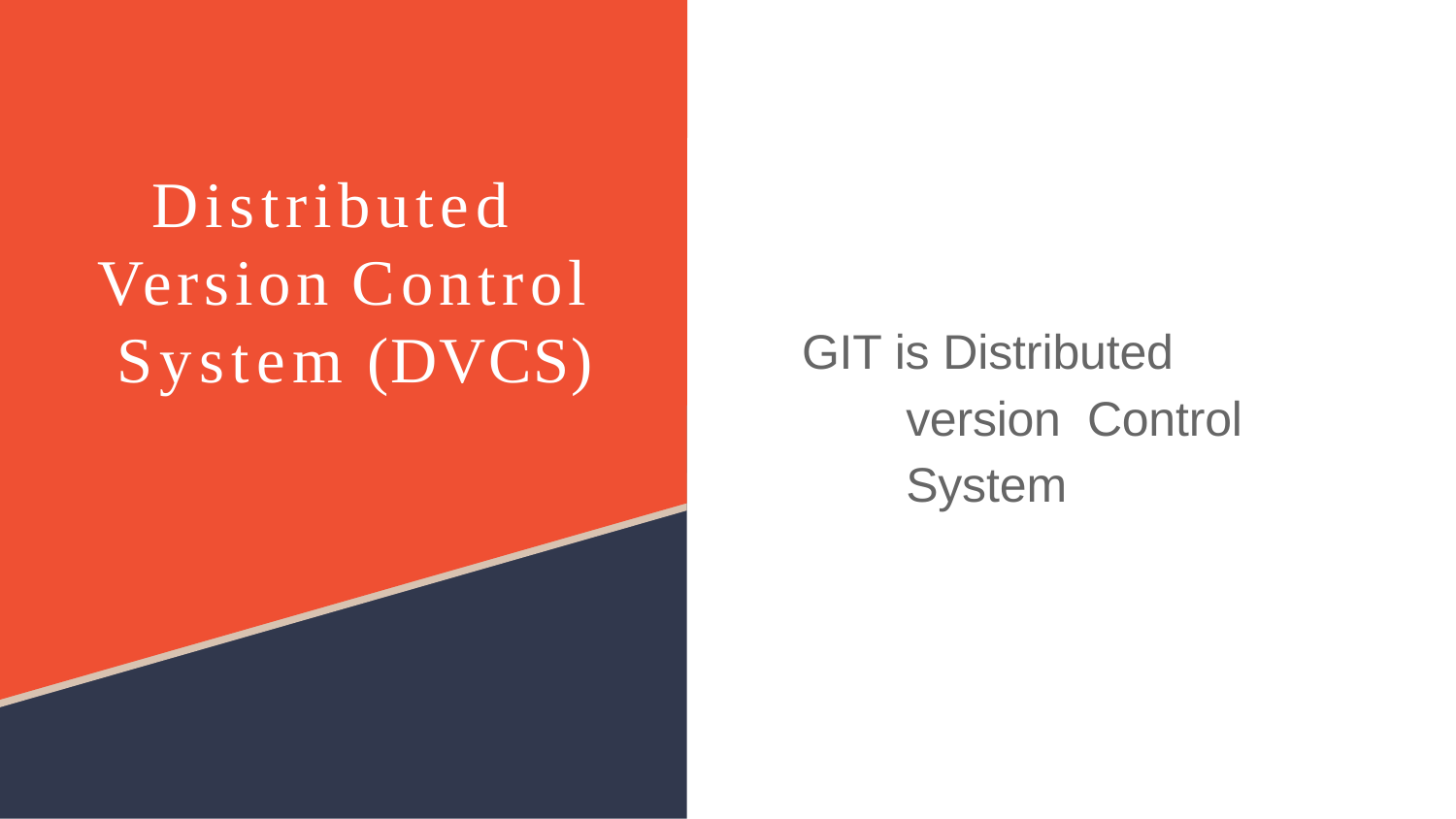

# Distributed  Version Control  System (DVCS)
GIT is Distributed version  Control System